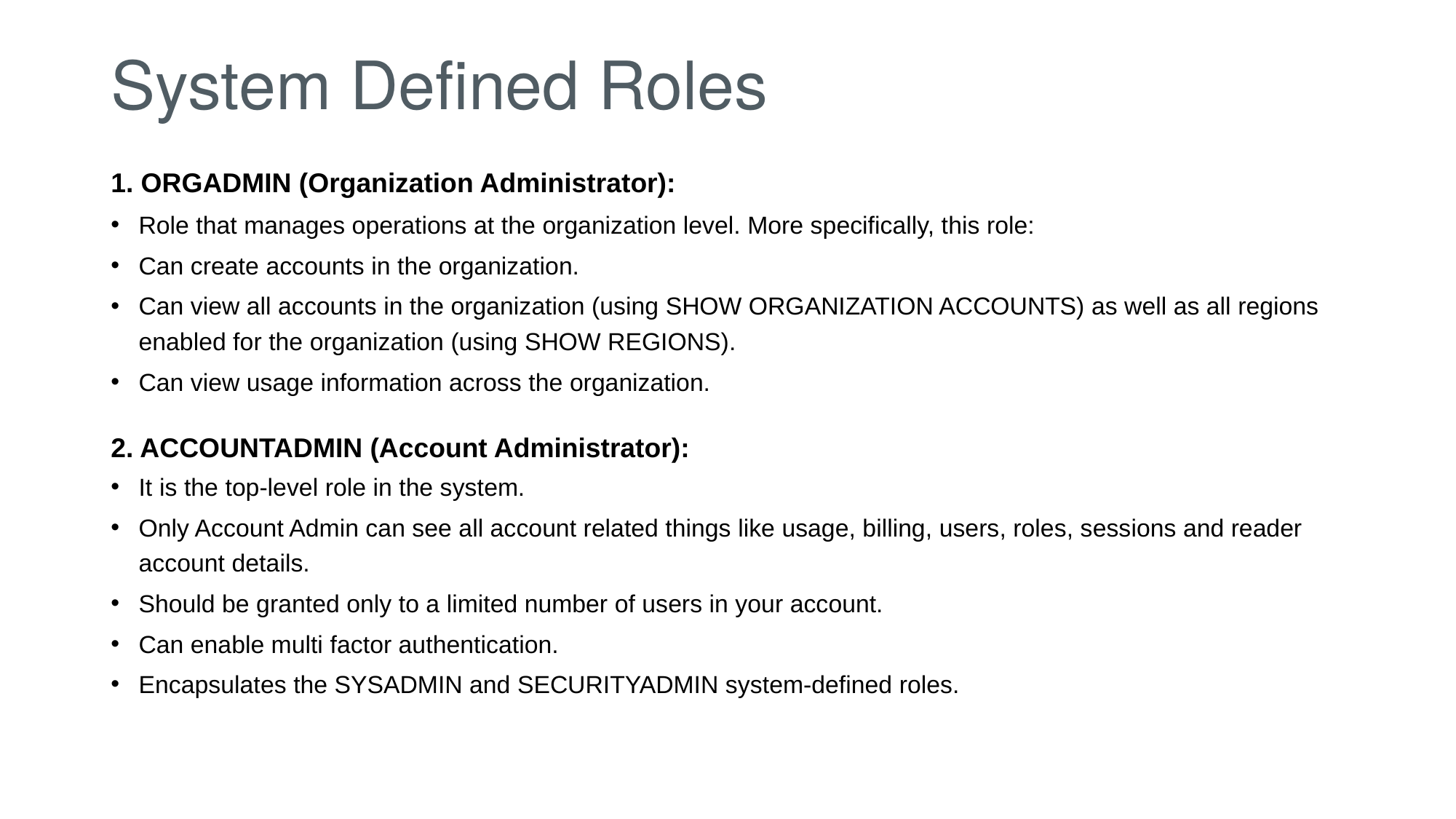

# System Defined Roles
1. ORGADMIN (Organization Administrator):
Role that manages operations at the organization level. More specifically, this role:
Can create accounts in the organization.
Can view all accounts in the organization (using SHOW ORGANIZATION ACCOUNTS) as well as all regions enabled for the organization (using SHOW REGIONS).
Can view usage information across the organization.

2. ACCOUNTADMIN (Account Administrator):
It is the top-level role in the system.
Only Account Admin can see all account related things like usage, billing, users, roles, sessions and reader account details.
Should be granted only to a limited number of users in your account.
Can enable multi factor authentication.
Encapsulates the SYSADMIN and SECURITYADMIN system-defined roles.